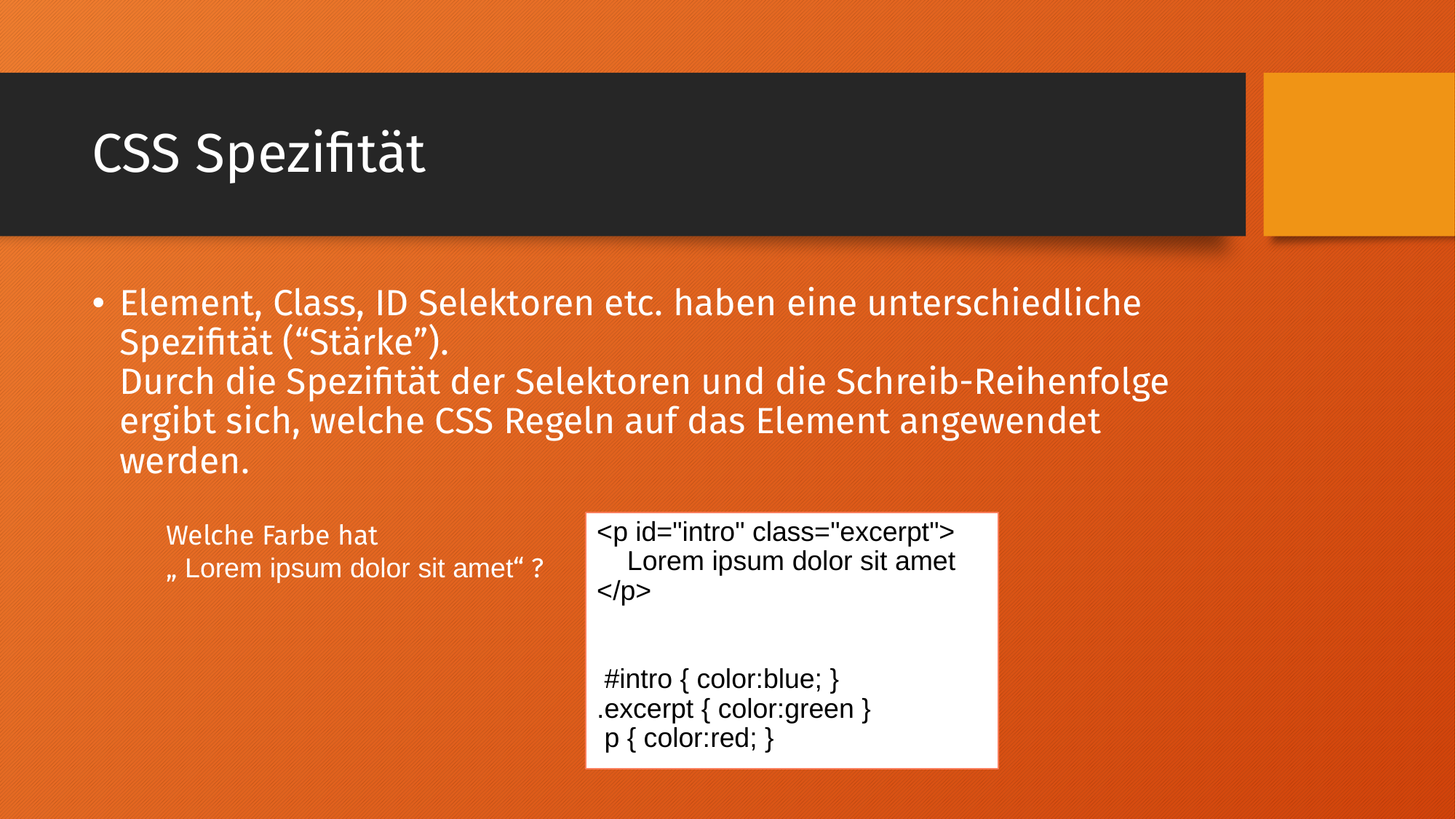

# CSS Spezifität
Element, Class, ID Selektoren etc. haben eine unterschiedliche Spezifität (“Stärke”).
Durch die Spezifität der Selektoren und die Schreib-Reihenfolge ergibt sich, welche CSS Regeln auf das Element angewendet werden.

Welche Farbe hat
„ Lorem ipsum dolor sit amet“ ?
<p id="intro" class="excerpt">
    Lorem ipsum dolor sit amet
</p>
 #intro { color:blue; }
.excerpt { color:green }
 p { color:red; }